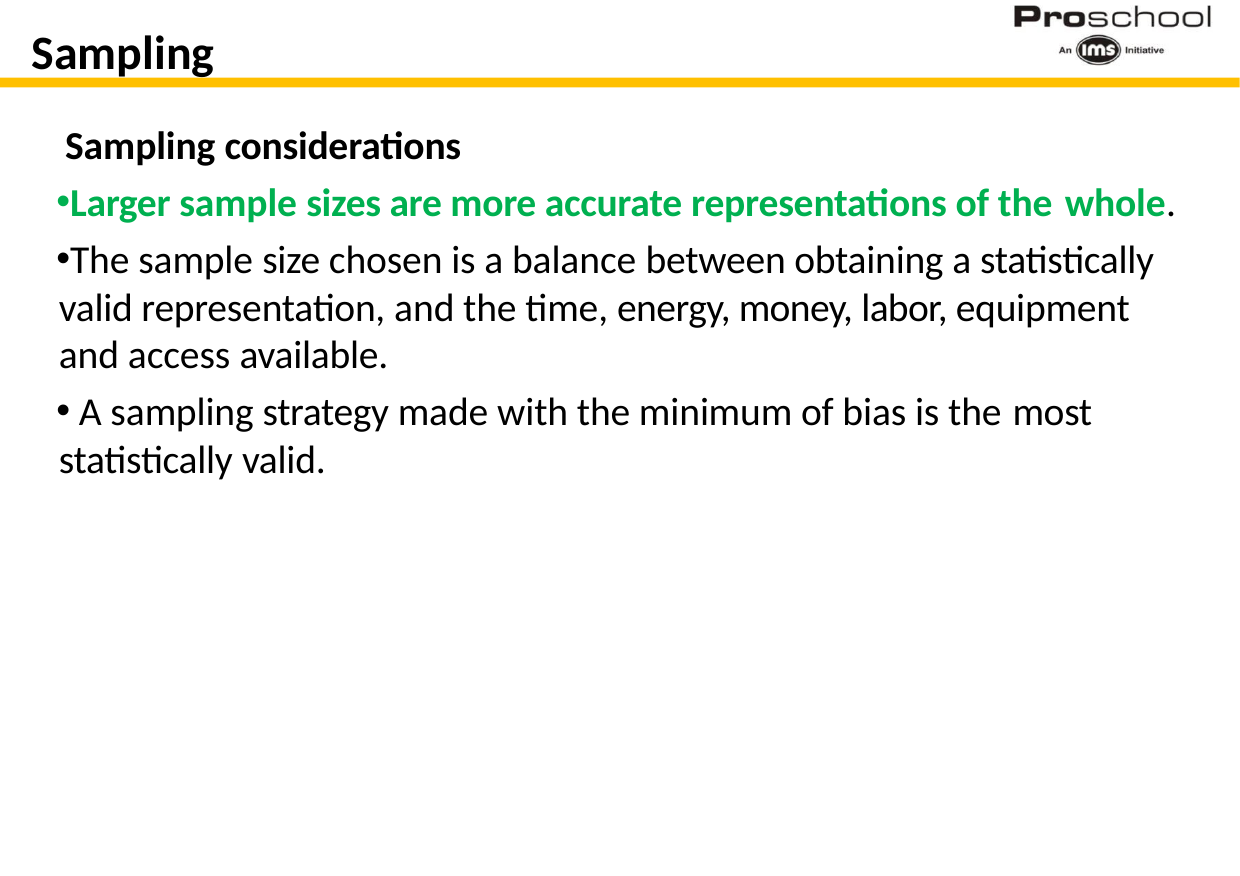

# Sampling
Sampling considerations
Larger sample sizes are more accurate representations of the whole.
The sample size chosen is a balance between obtaining a statistically  valid representation, and the time, energy, money, labor, equipment  and access available.
A sampling strategy made with the minimum of bias is the most
statistically valid.